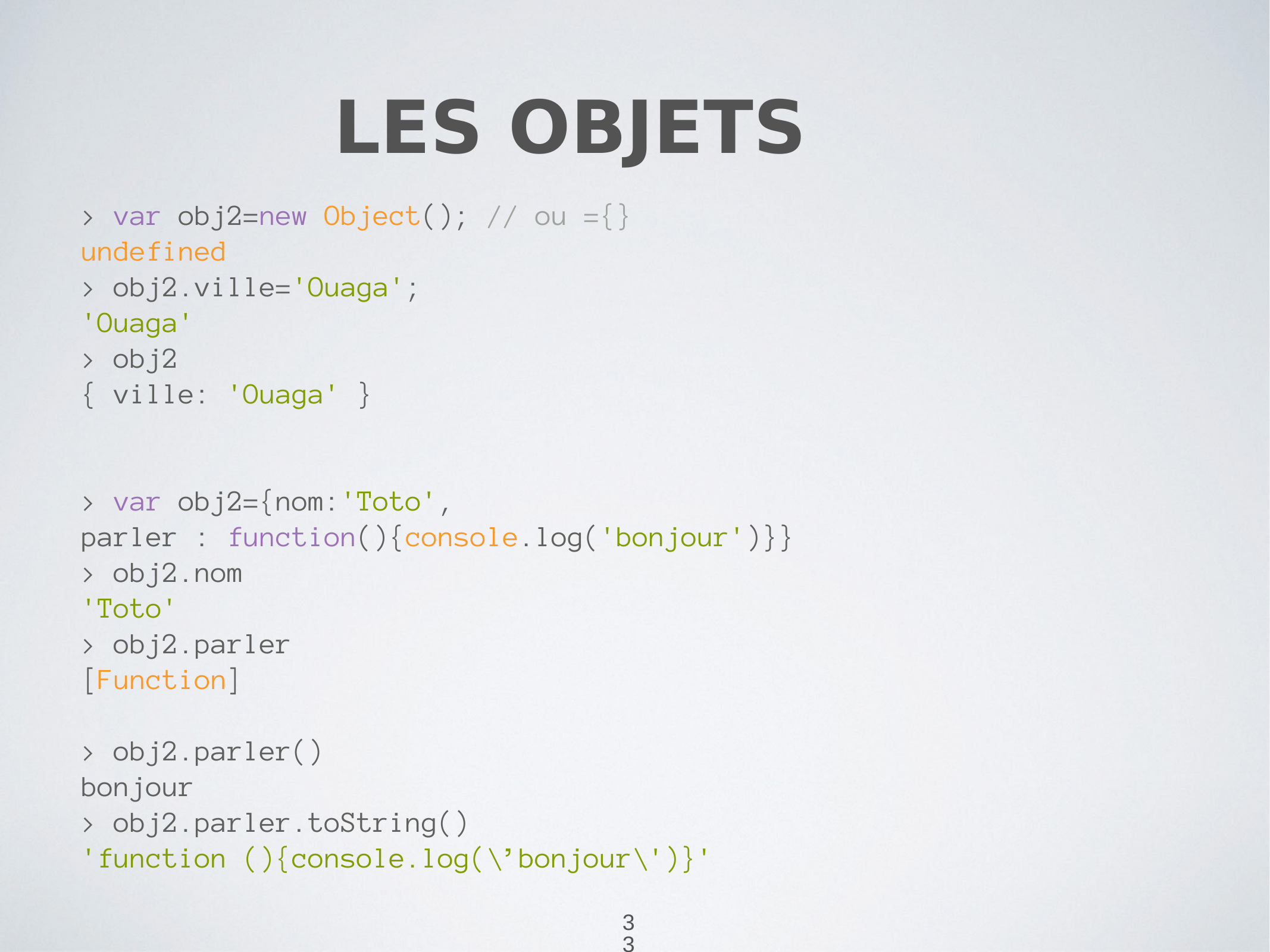

33
# LES OBJETS
> var obj2=new Object(); // ou ={}
undefined
> obj2.ville='Ouaga';
'Ouaga'
> obj2
{ ville: 'Ouaga' }

> var obj2={nom:'Toto',
parler : function(){console.log('bonjour')}}
> obj2.nom
'Toto'
> obj2.parler
[Function]

> obj2.parler()
bonjour
> obj2.parler.toString()
'function (){console.log(\’bonjour\')}'